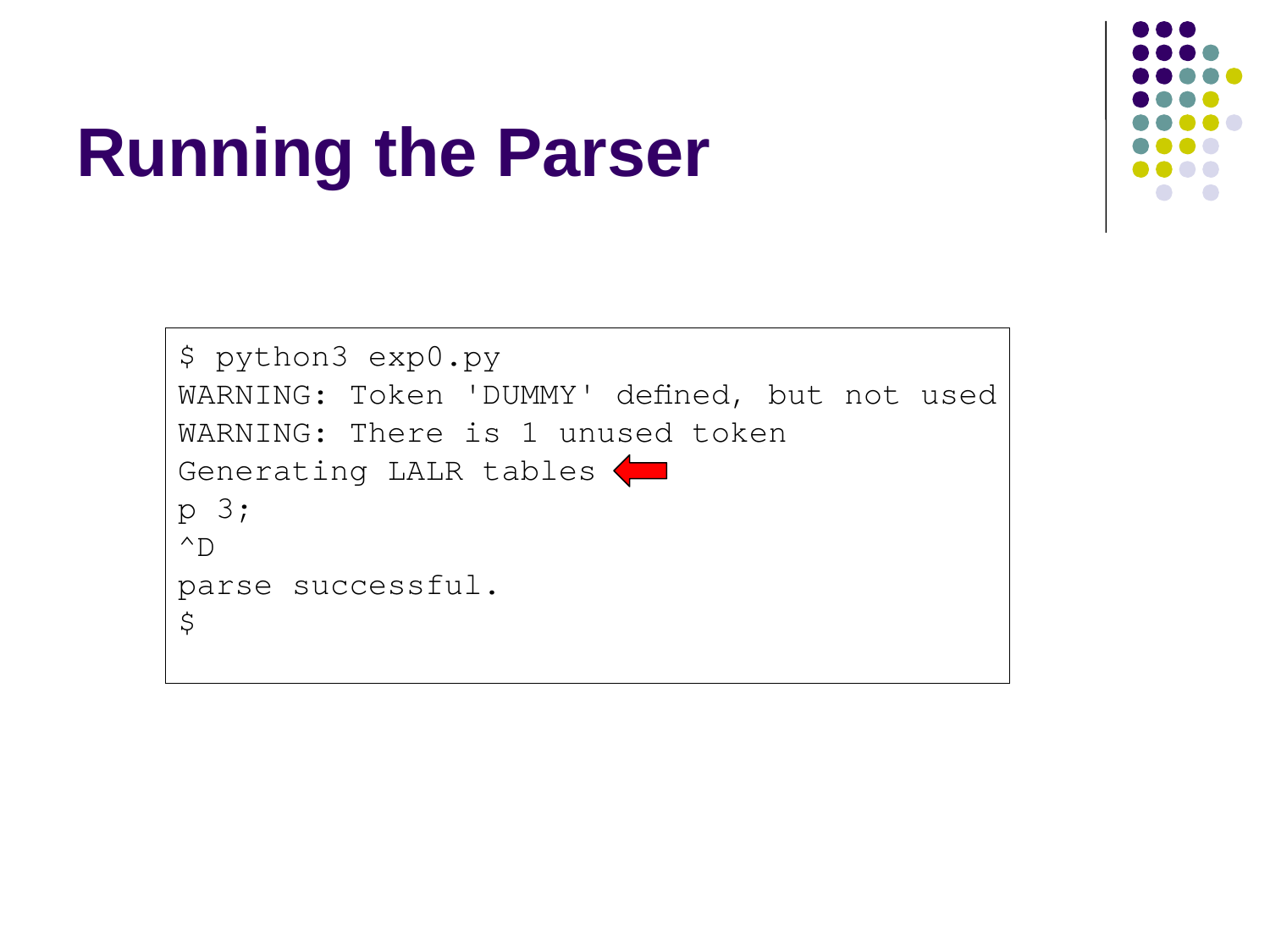

# Running the Parser
$ python3 exp0.py
WARNING: Token 'DUMMY' defined, but not used
WARNING: There is 1 unused token
Generating LALR tables
p 3;
^D
parse successful.
$